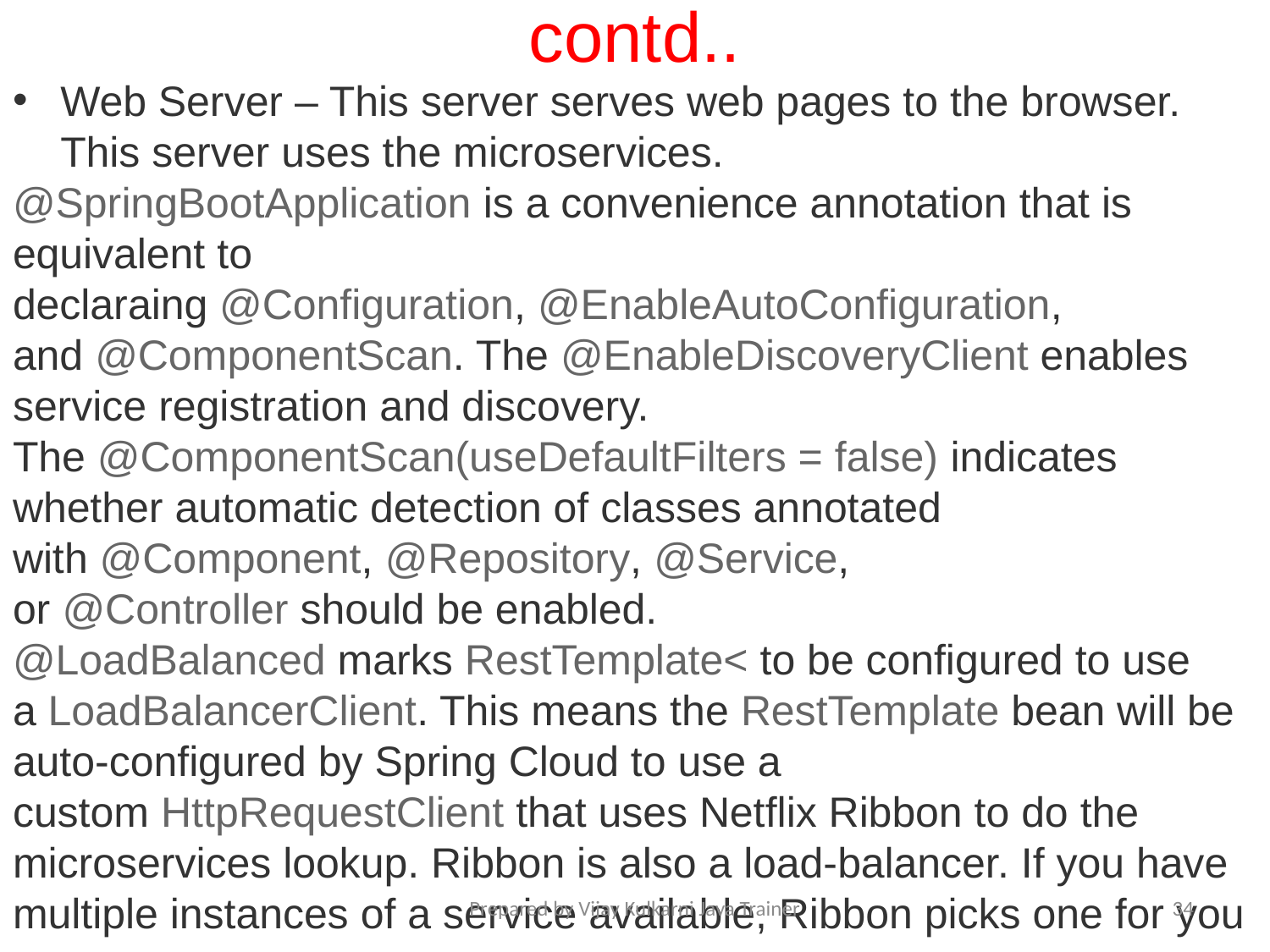

# contd..
Web Server – This server serves web pages to the browser. This server uses the microservices.
@SpringBootApplication is a convenience annotation that is equivalent to declaraing @Configuration, @EnableAutoConfiguration, and @ComponentScan. The @EnableDiscoveryClient enables service registration and discovery. The @ComponentScan(useDefaultFilters = false) indicates whether automatic detection of classes annotated with @Component, @Repository, @Service, or @Controller should be enabled.
@LoadBalanced marks RestTemplate< to be configured to use a LoadBalancerClient. This means the RestTemplate bean will be auto-configured by Spring Cloud to use a custom HttpRequestClient that uses Netflix Ribbon to do the microservices lookup. Ribbon is also a load-balancer. If you have multiple instances of a service available, Ribbon picks one for you
the application name is web-service. It will listen on port 4444. It will use the discovery server at http://localhost:1111/eureka/. Open up a command prompt and run java -jar target/spring-boot-microservices-0.0.1-SNAPSHOT.jar web. After some standard Spring logging, you should be able to access the web server at http://localhost:4444/. By this time, we have four open command prompts running four servers simultaneously. The web server page looks like the one below.

additional source files required to run the Web Server.
HomeController.java above controller simply directs requests to the root resource to index.html. All thymeleaf templates are found in src/main/resources. This particular template is located in src/main/resources/web-server/templates.

The doAdd method handles requests made on /add. It retrieves the parameters and passes it to the additionService object which was automatically injected by Spring. It then returns the sum.html template. The doSubtract method handles requests made on /subtract. It retrieves the parameters and passes it to the subtractionService object which was automatically injected by Spring. It then returns the difference.html template. The service classes are discussed in the next section.

Prepared by Vijay Kulkarni Java Trainer
34